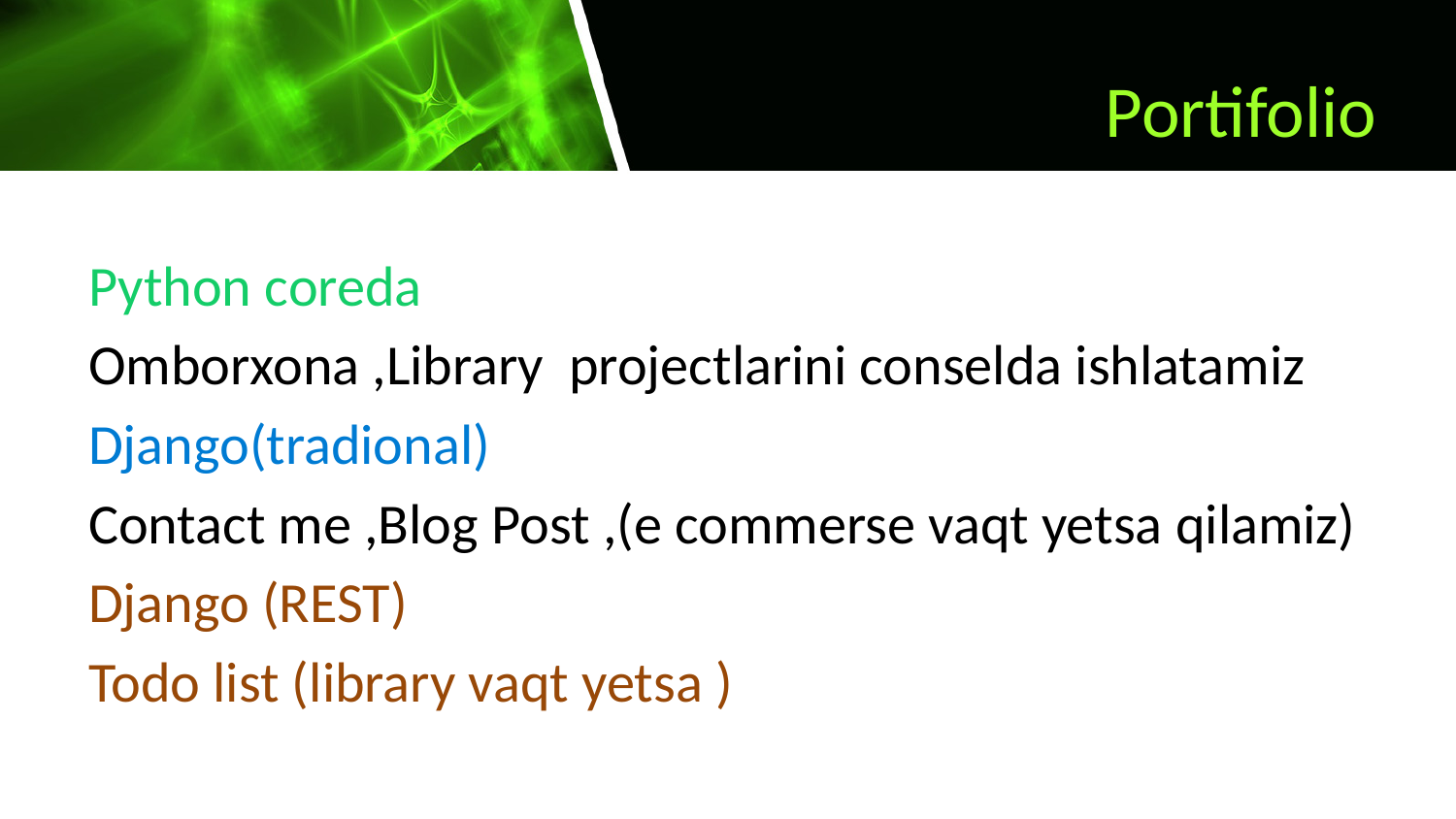

# Portifolio
Python coreda
Omborxona ,Library  projectlarini conselda ishlatamiz
Django(tradional)
Contact me ,Blog Post ,(e commerse vaqt yetsa qilamiz)
Django (REST)
Todo list (library vaqt yetsa )